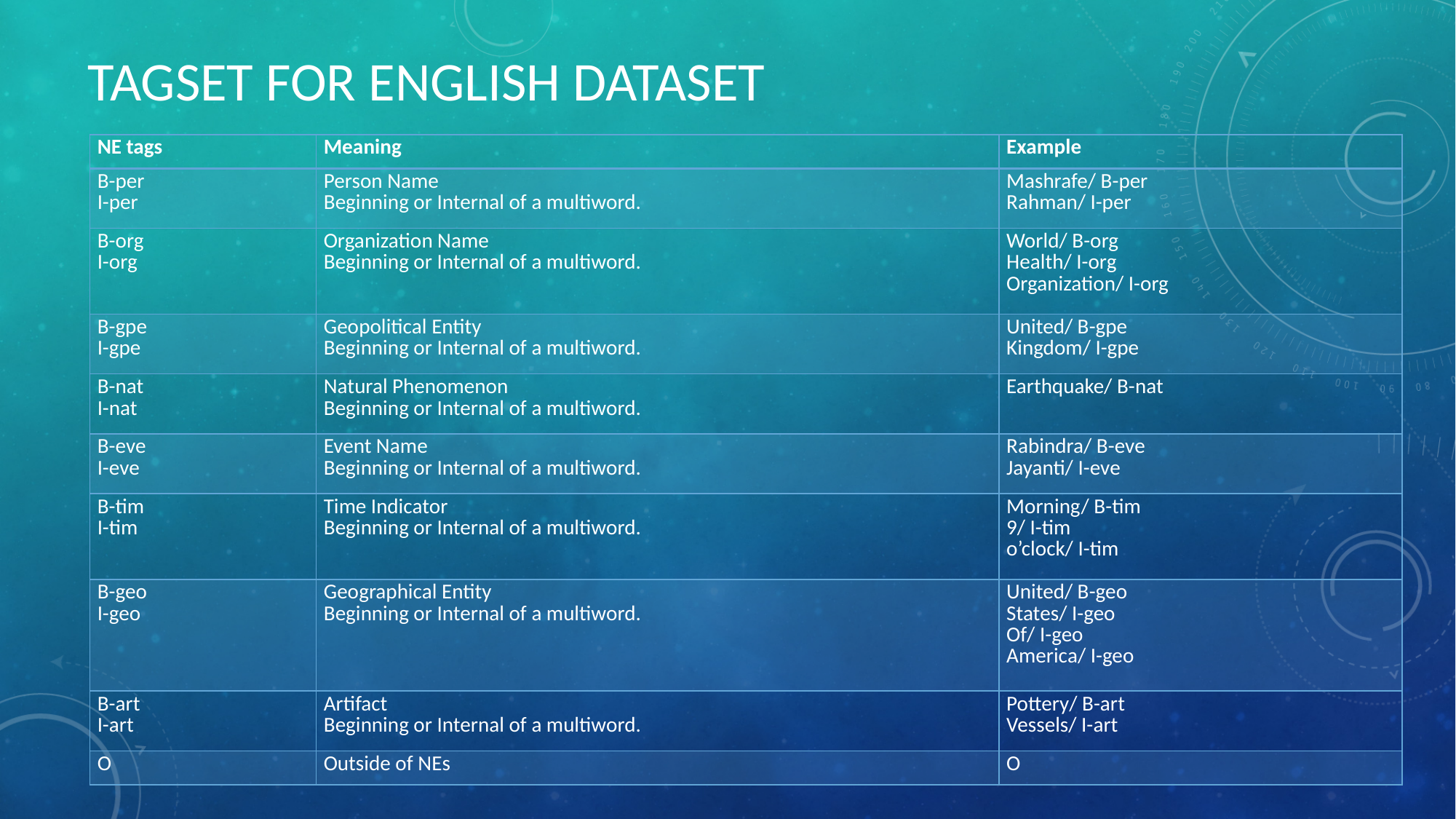

# Tagset For English Dataset
| NE tags | Meaning | Example |
| --- | --- | --- |
| B-per  I-per | Person Name  Beginning or Internal of a multiword. | Mashrafe/ B-per  Rahman/ I-per |
| B-org  I-org | Organization Name  Beginning or Internal of a multiword. | World/ B-org  Health/ I-org  Organization/ I-org |
| B-gpe  I-gpe | Geopolitical Entity  Beginning or Internal of a multiword. | United/ B-gpe  Kingdom/ I-gpe |
| B-nat  I-nat | Natural Phenomenon  Beginning or Internal of a multiword. | Earthquake/ B-nat |
| B-eve  I-eve | Event Name  Beginning or Internal of a multiword. | Rabindra/ B-eve  Jayanti/ I-eve |
| B-tim  I-tim | Time Indicator  Beginning or Internal of a multiword. | Morning/ B-tim  9/ I-tim   o’clock/ I-tim |
| B-geo  I-geo | Geographical Entity  Beginning or Internal of a multiword. | United/ B-geo  States/ I-geo  Of/ I-geo  America/ I-geo |
| B-art  I-art | Artifact   Beginning or Internal of a multiword. | Pottery/ B-art  Vessels/ I-art |
| O | Outside of NEs | O |